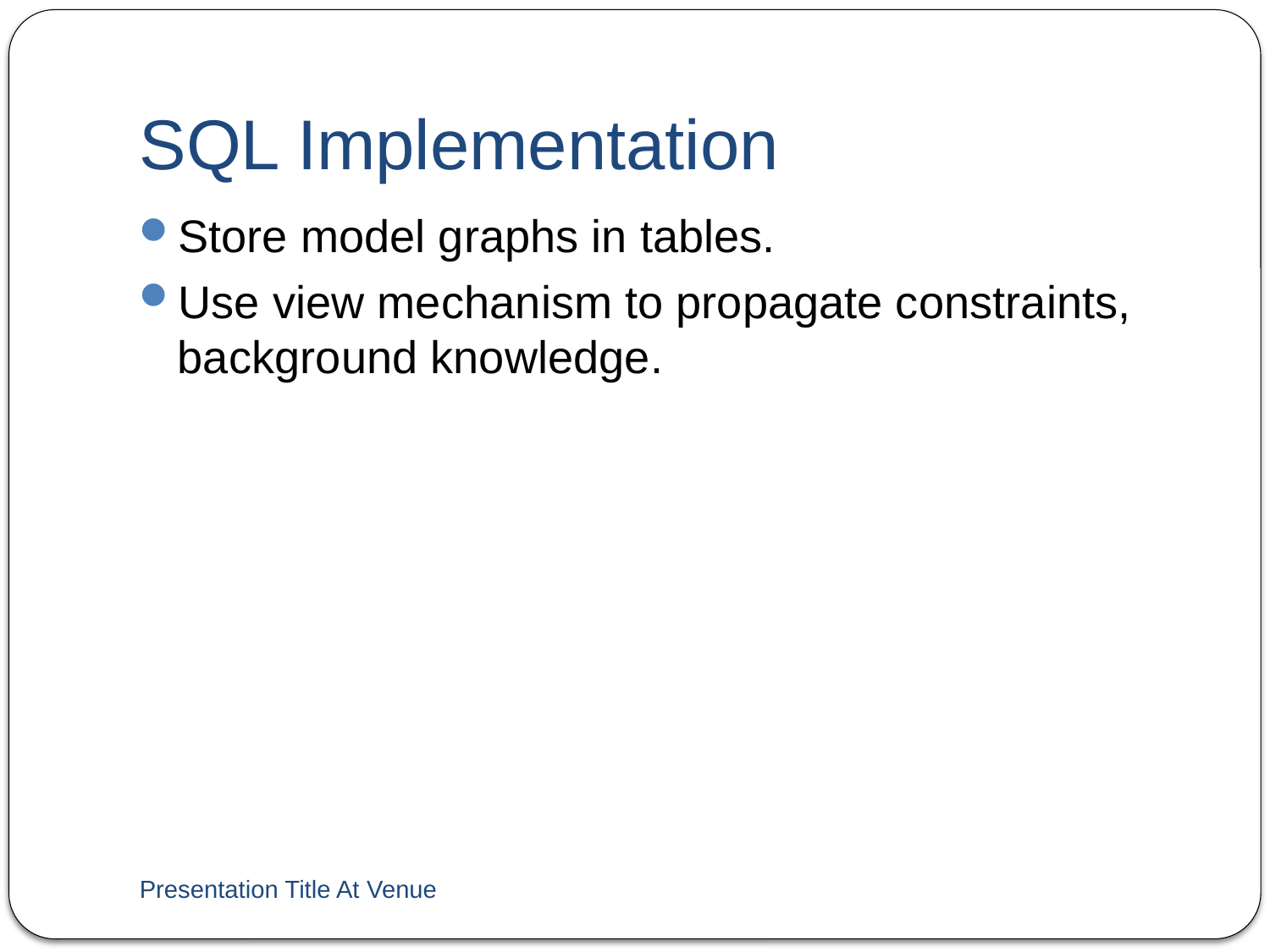

# SQL Implementation
Store model graphs in tables.
Use view mechanism to propagate constraints, background knowledge.

Presentation Title At Venue